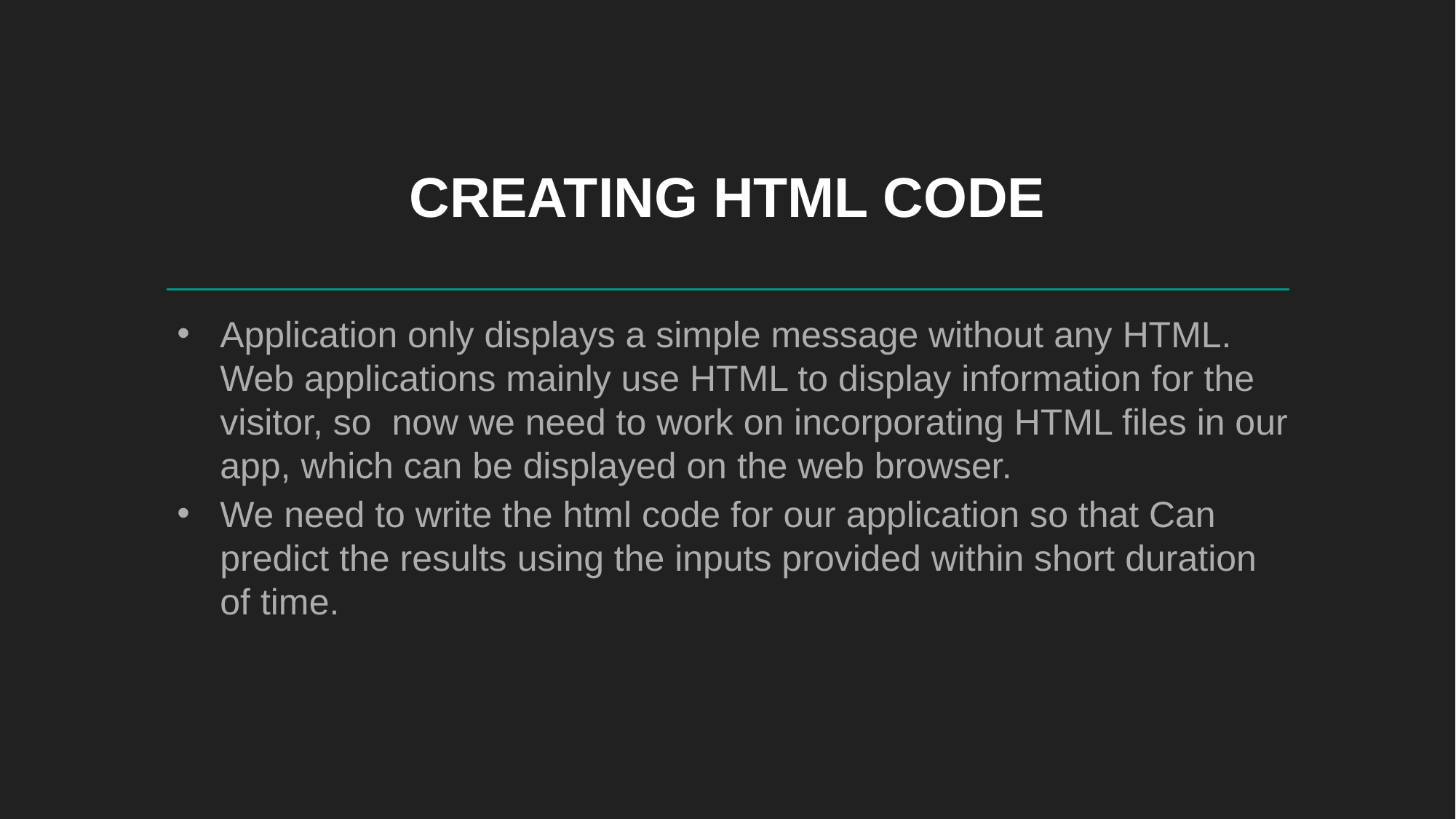

# CREATING HTML CODE
Application only displays a simple message without any HTML. Web applications mainly use HTML to display information for the visitor, so  now we need to work on incorporating HTML files in our app, which can be displayed on the web browser.
We need to write the html code for our application so that Can predict the results using the inputs provided within short duration of time.